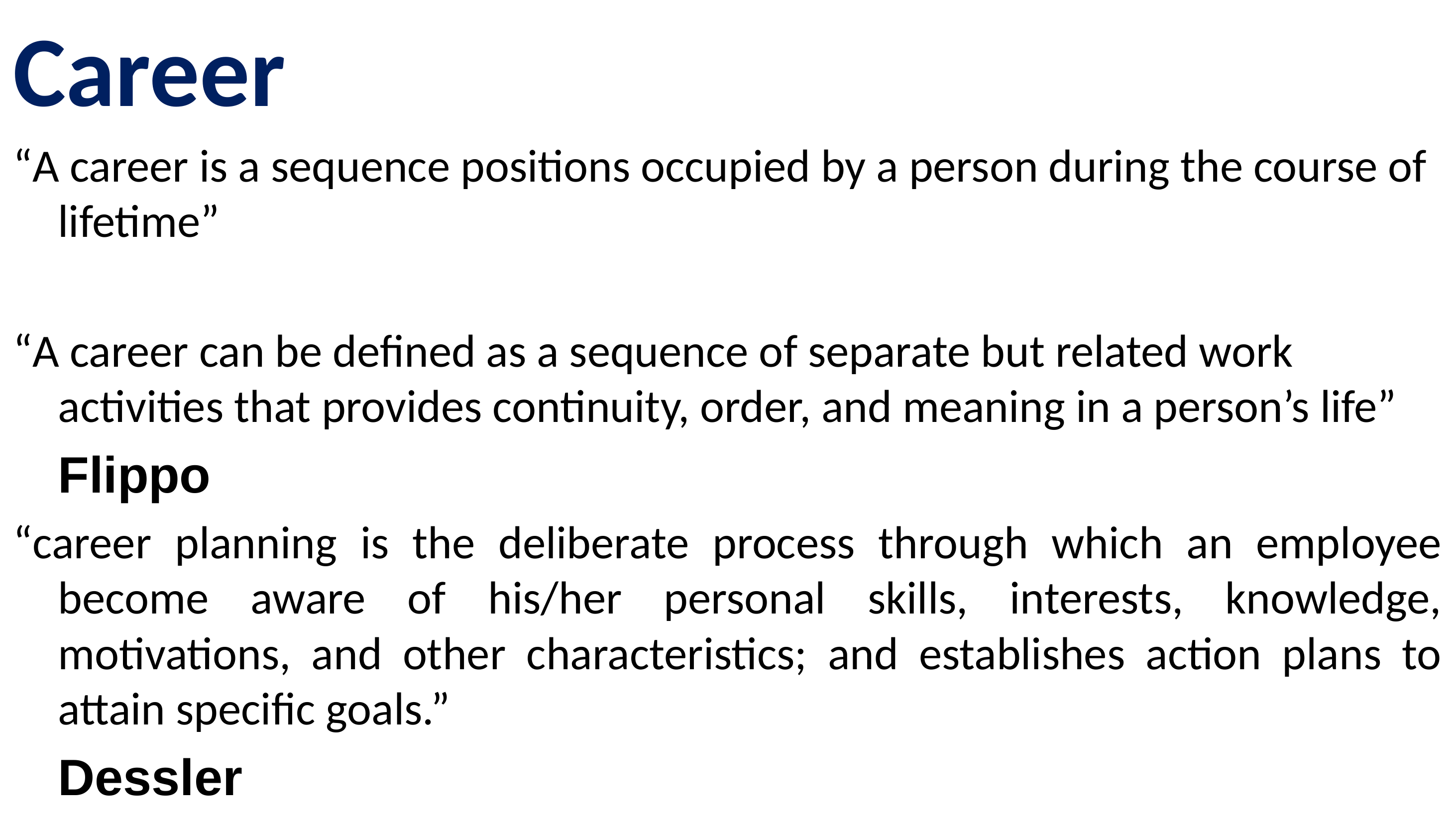

Career
“A career is a sequence positions occupied by a person during the course of lifetime”

“A career can be defined as a sequence of separate but related work activities that provides continuity, order, and meaning in a person’s life”
						Flippo
“career planning is the deliberate process through which an employee become aware of his/her personal skills, interests, knowledge, motivations, and other characteristics; and establishes action plans to attain specific goals.”
							Dessler